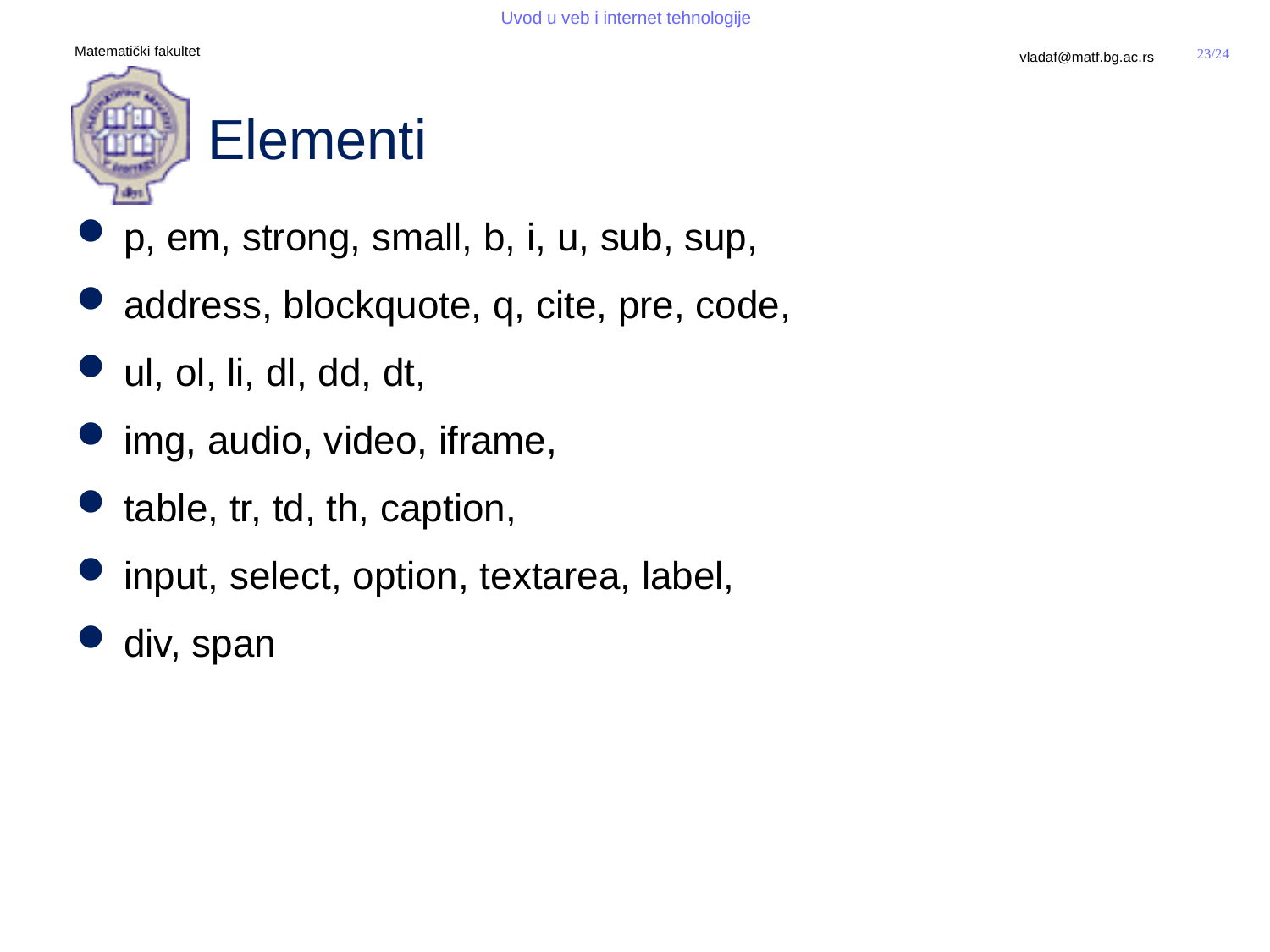

# Elementi
p, em, strong, small, b, i, u, sub, sup,
address, blockquote, q, cite, pre, code,
ul, ol, li, dl, dd, dt,
img, audio, video, iframe,
table, tr, td, th, caption,
input, select, option, textarea, label,
div, span